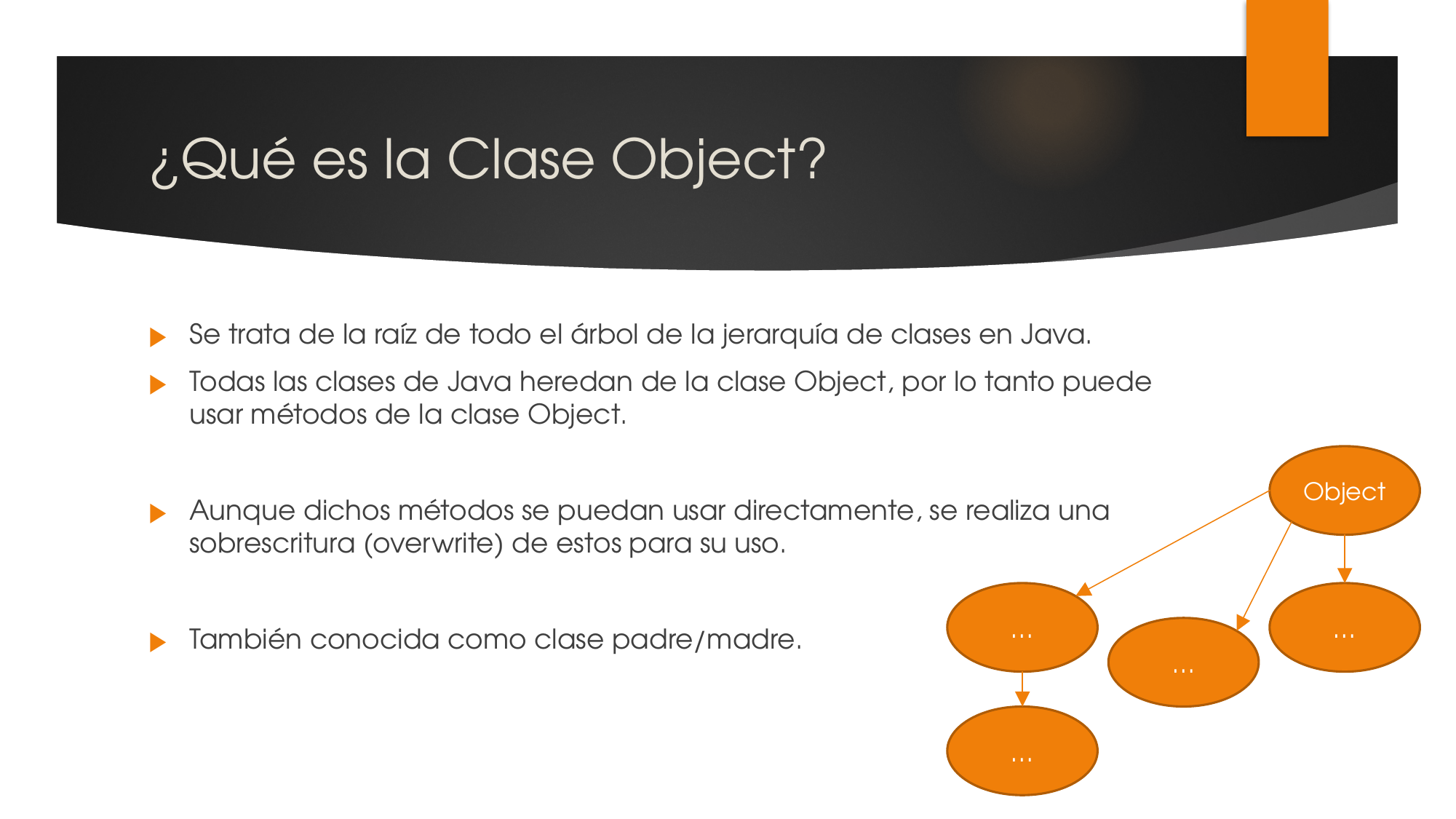

# ¿Qué es la Clase Object?
Se trata de la raíz de todo el árbol de la jerarquía de clases en Java.
Todas las clases de Java heredan de la clase Object, por lo tanto puede usar métodos de la clase Object.

Aunque dichos métodos se puedan usar directamente, se realiza una sobrescritura (overwrite) de estos para su uso.

También conocida como clase padre/madre.
Object
…
…
…
…